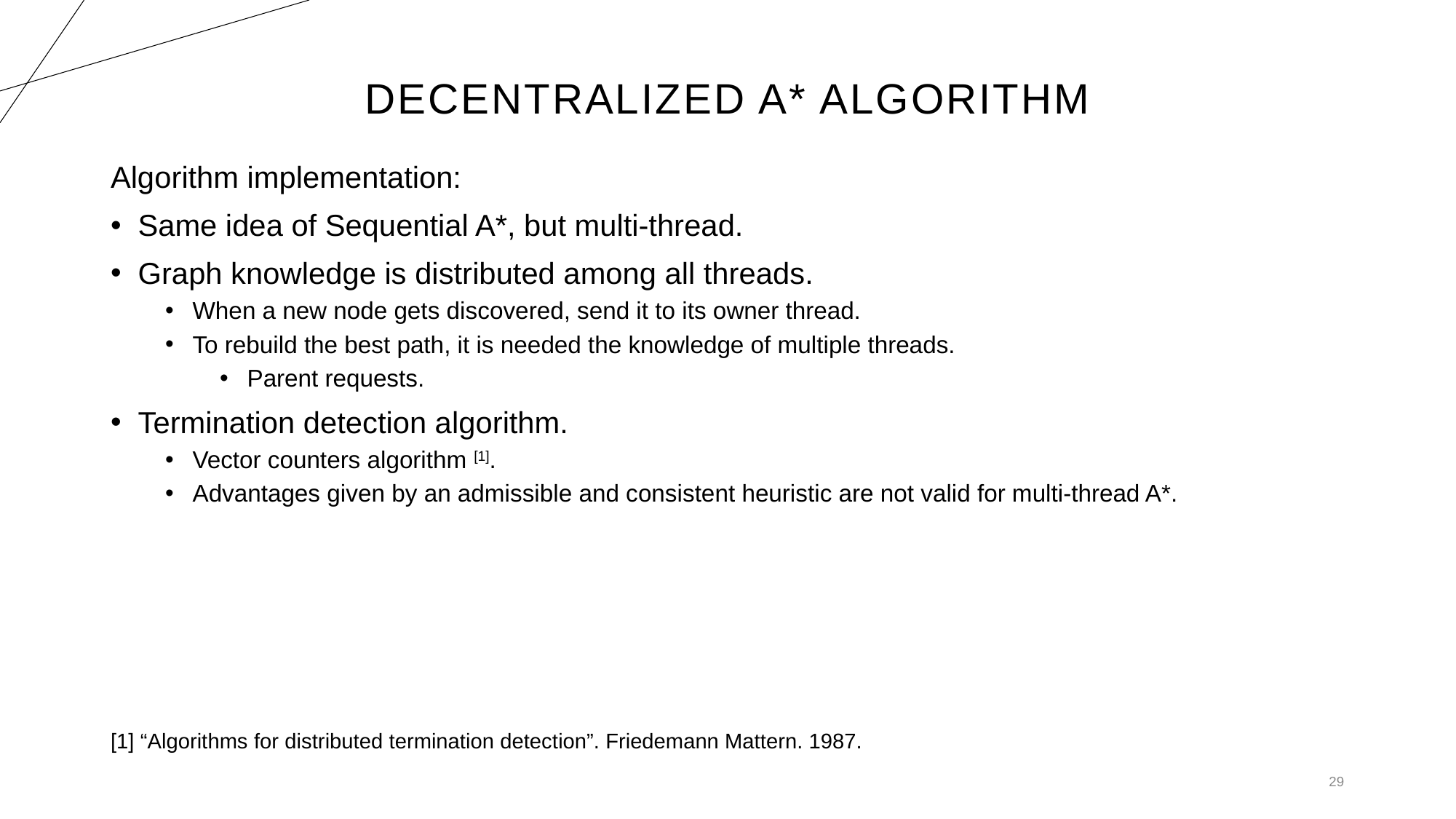

# deCentralized A* algorithm
Algorithm implementation:
Same idea of Sequential A*, but multi-thread.
Graph knowledge is distributed among all threads.
When a new node gets discovered, send it to its owner thread.
To rebuild the best path, it is needed the knowledge of multiple threads.
Parent requests.
Termination detection algorithm.
Vector counters algorithm [1].
Advantages given by an admissible and consistent heuristic are not valid for multi-thread A*.

[1] “Algorithms for distributed termination detection”. Friedemann Mattern. 1987.
29